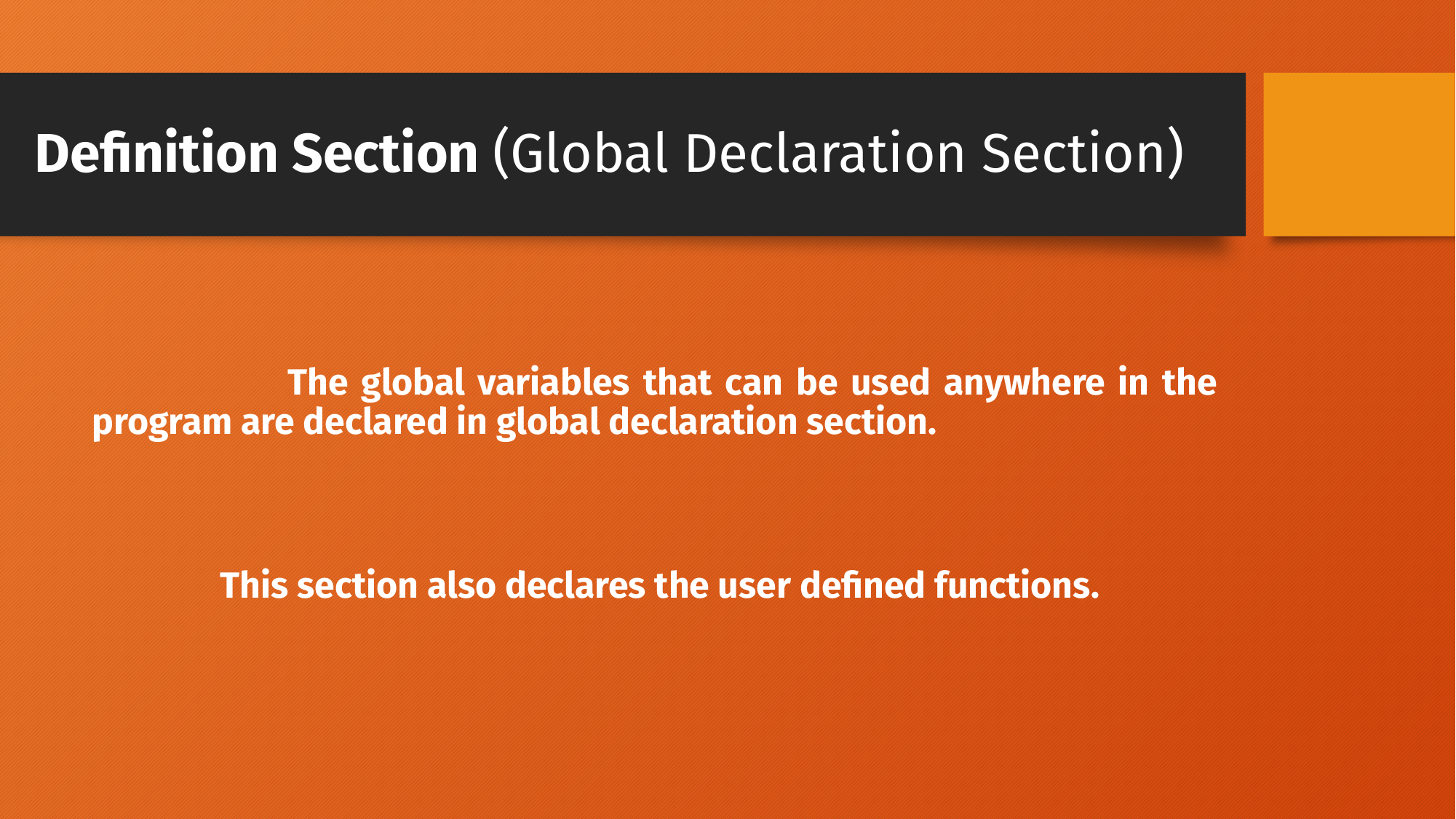

# Definition Section (Global Declaration Section)

               The global variables that can be used anywhere in the program are declared in global declaration section.

               This section also declares the user defined functions.